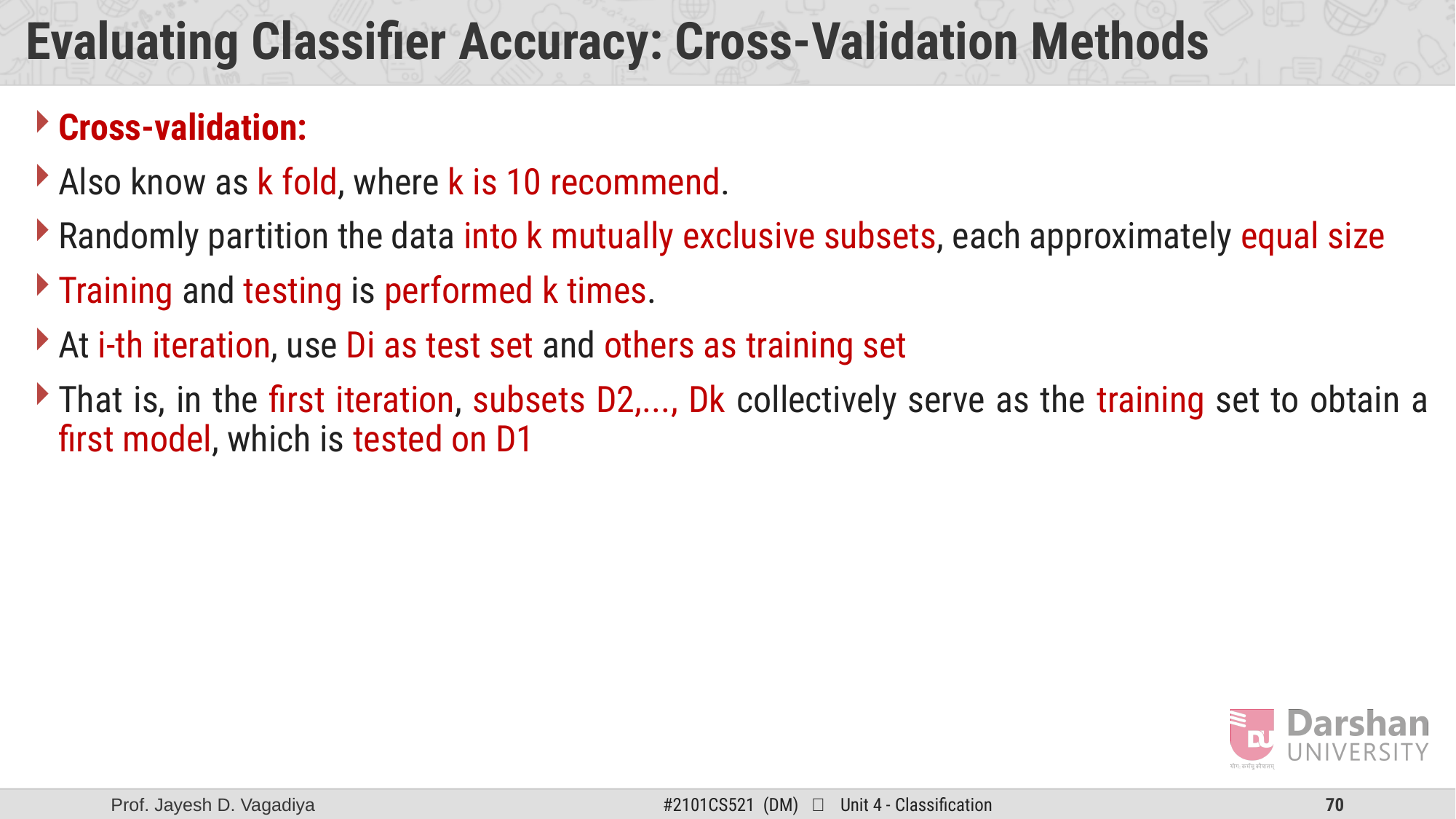

# Evaluating Classifier Accuracy: Cross-Validation Methods
Cross-validation:
Also know as k fold, where k is 10 recommend.
Randomly partition the data into k mutually exclusive subsets, each approximately equal size
Training and testing is performed k times.
At i-th iteration, use Di as test set and others as training set
That is, in the first iteration, subsets D2,..., Dk collectively serve as the training set to obtain a first model, which is tested on D1